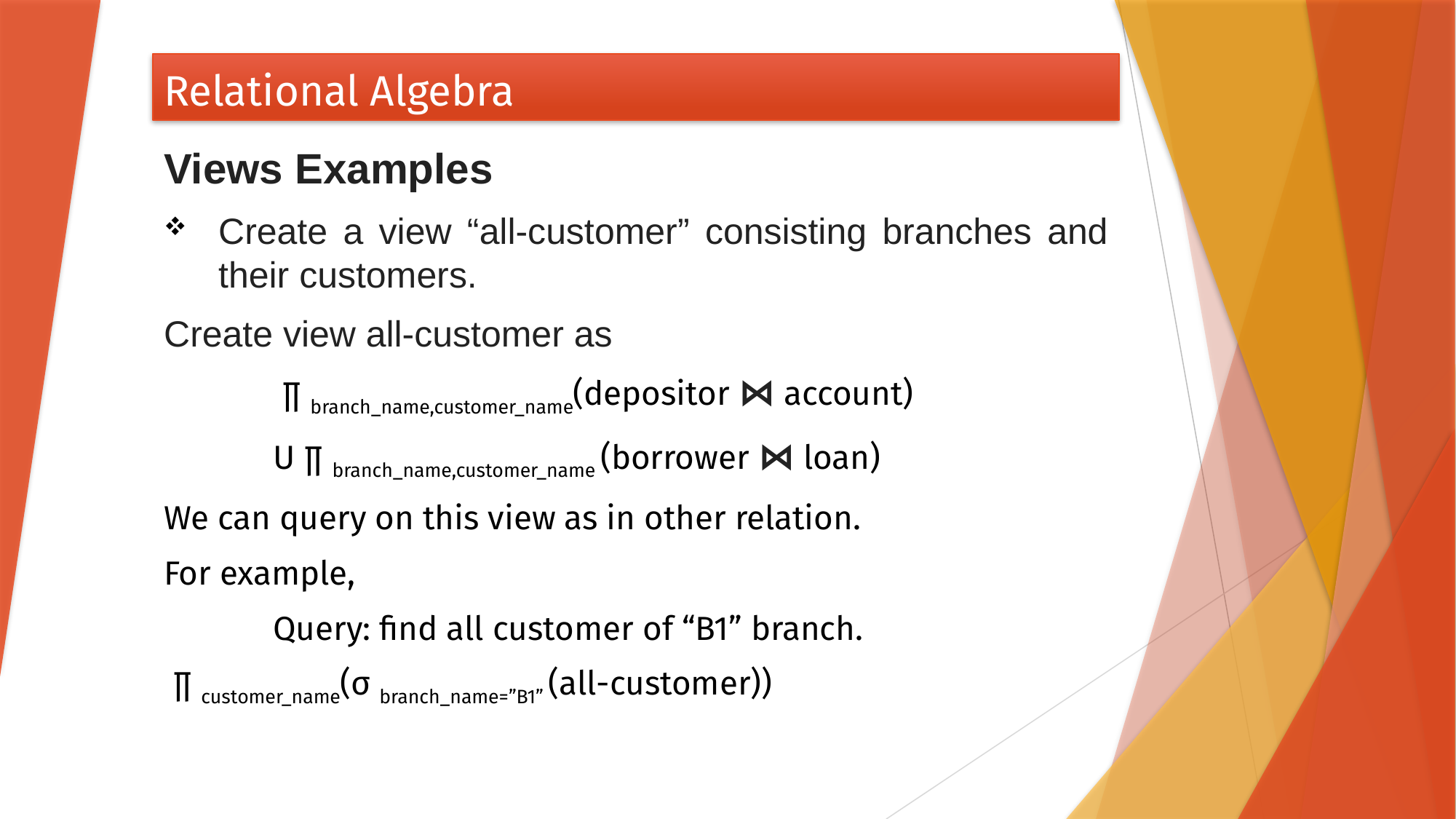

# Relational Algebra
Views Examples
Create a view “all-customer” consisting branches and their customers.
Create view all-customer as
 	 ∏ branch_name,customer_name(depositor ⋈ account)
	U ∏ branch_name,customer_name (borrower ⋈ loan)
We can query on this view as in other relation.
For example,
	Query: find all customer of “B1” branch.
 ∏ customer_name(σ branch_name=”B1” (all-customer))